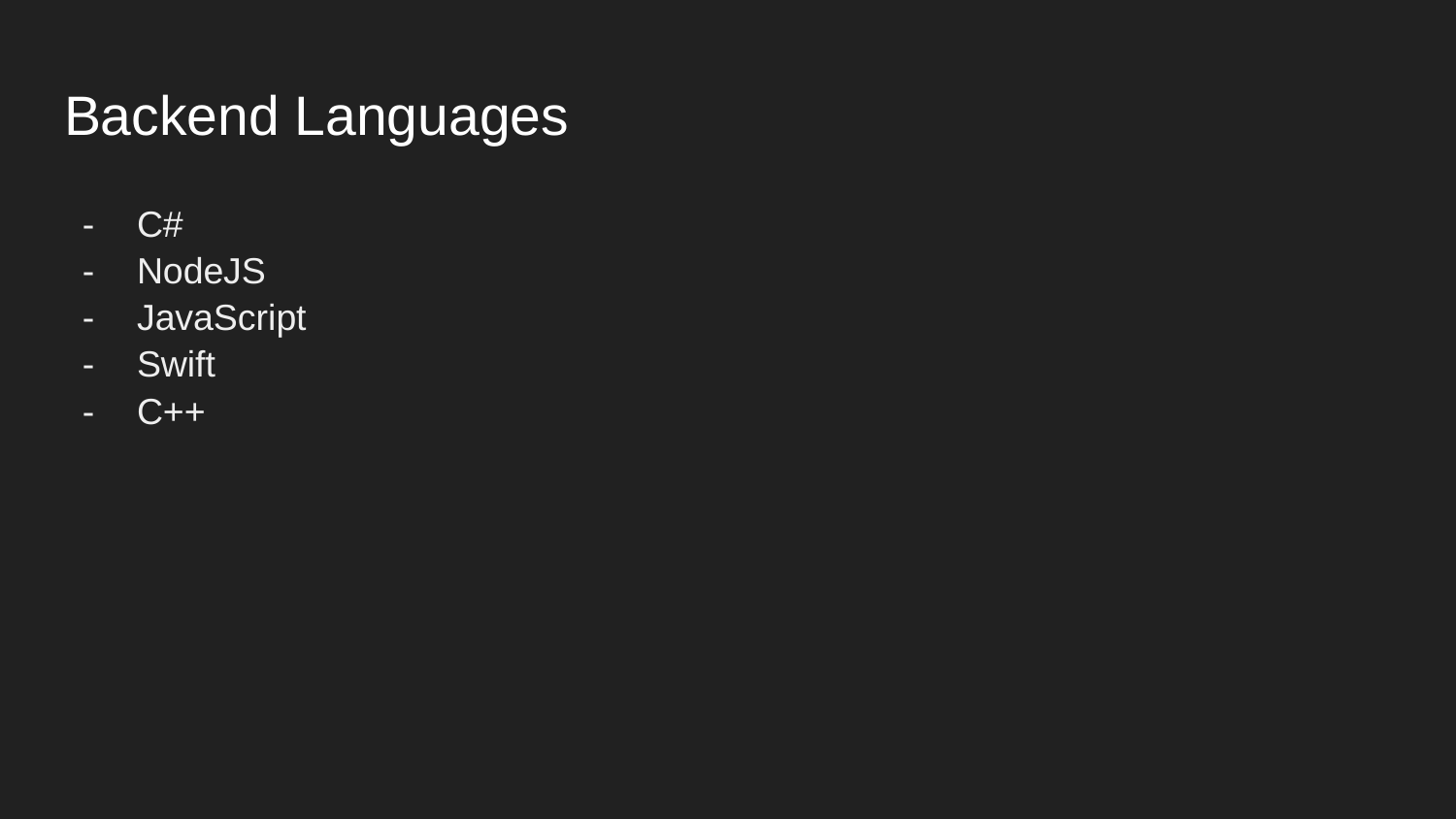

# Backend Languages

C#
NodeJS
JavaScript
Swift
C++